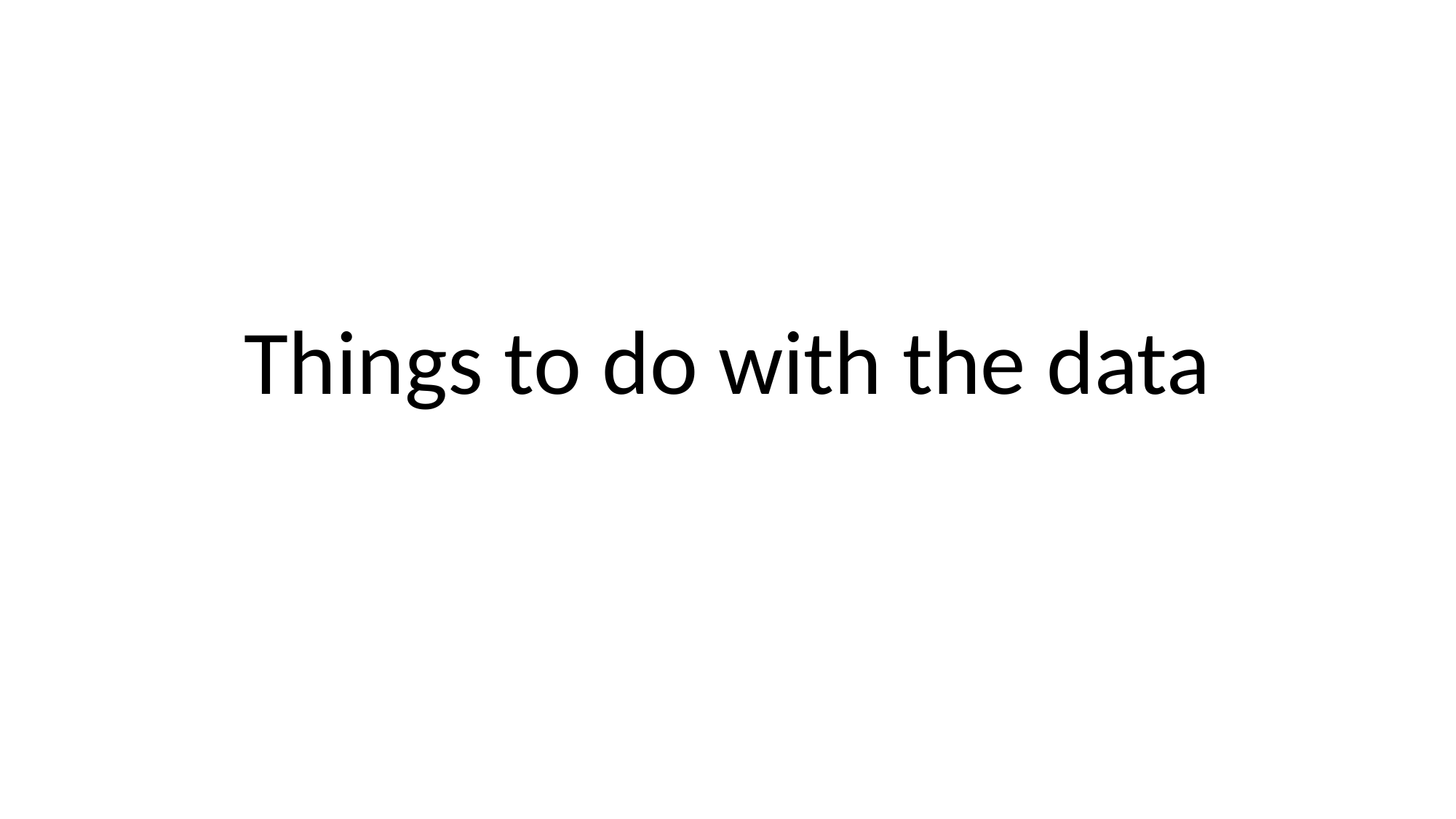

# Things to do with the data